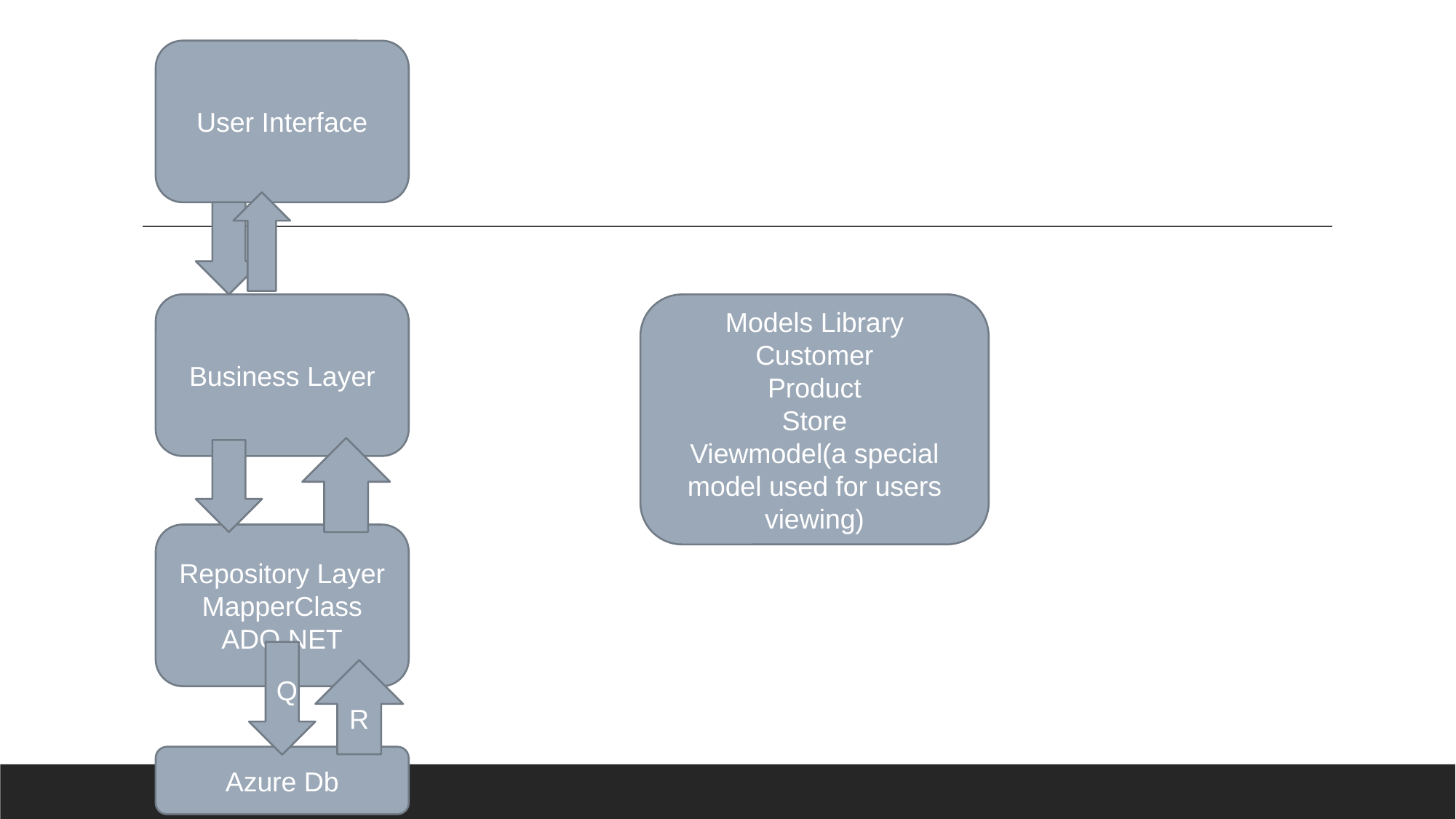

User Interface

Business Layer
Models Library
Customer
Product
Store
Viewmodel(a special model used for users viewing)

Repository Layer
MapperClass
ADO.NET
Q
R
Azure Db